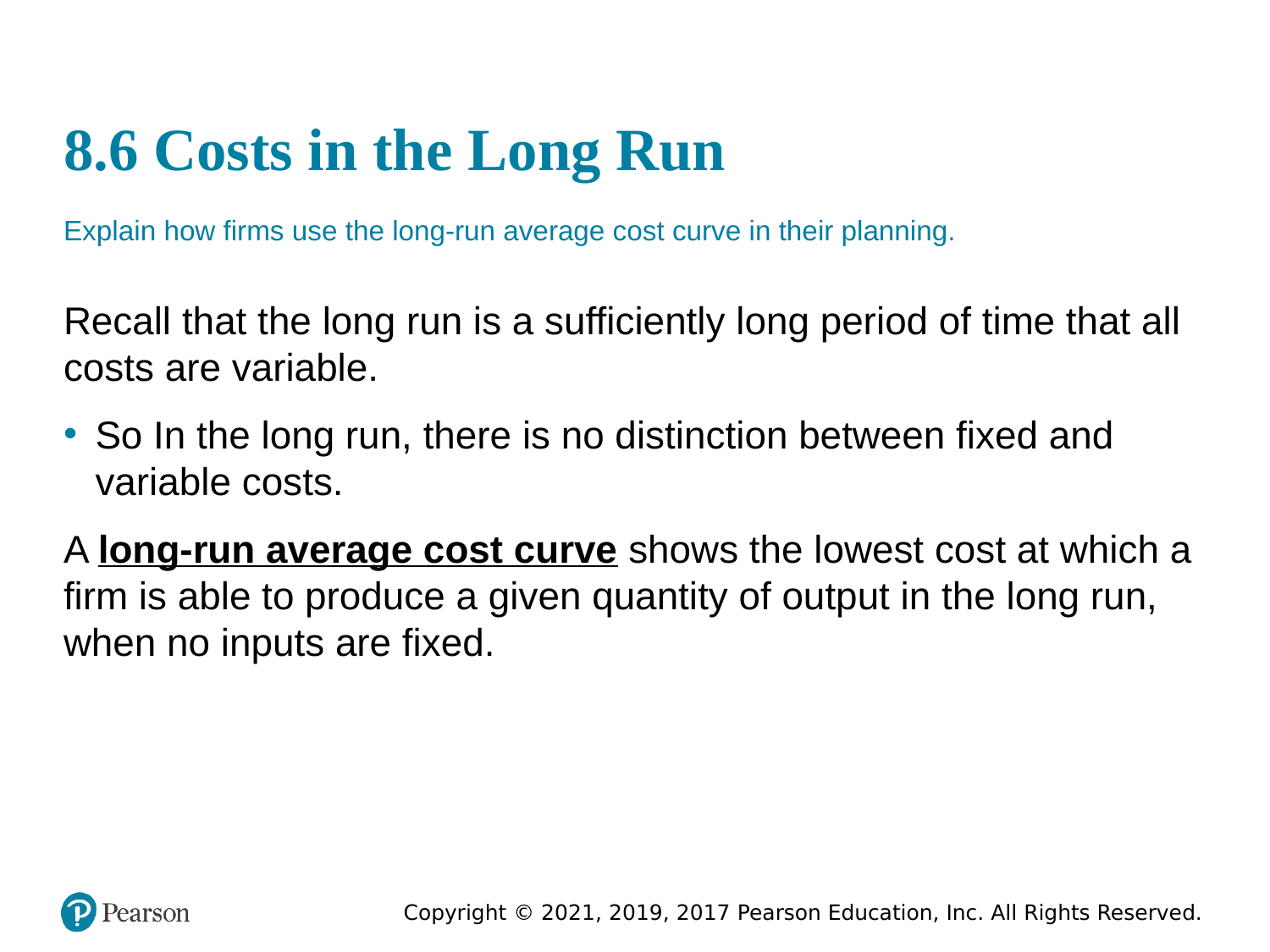

# 8.6 Costs in the Long Run
Explain how firms use the long-run average cost curve in their planning.
Recall that the long run is a sufficiently long period of time that all costs are variable.
So In the long run, there is no distinction between fixed and variable costs.
A long-run average cost curve shows the lowest cost at which a firm is able to produce a given quantity of output in the long run, when no inputs are fixed.